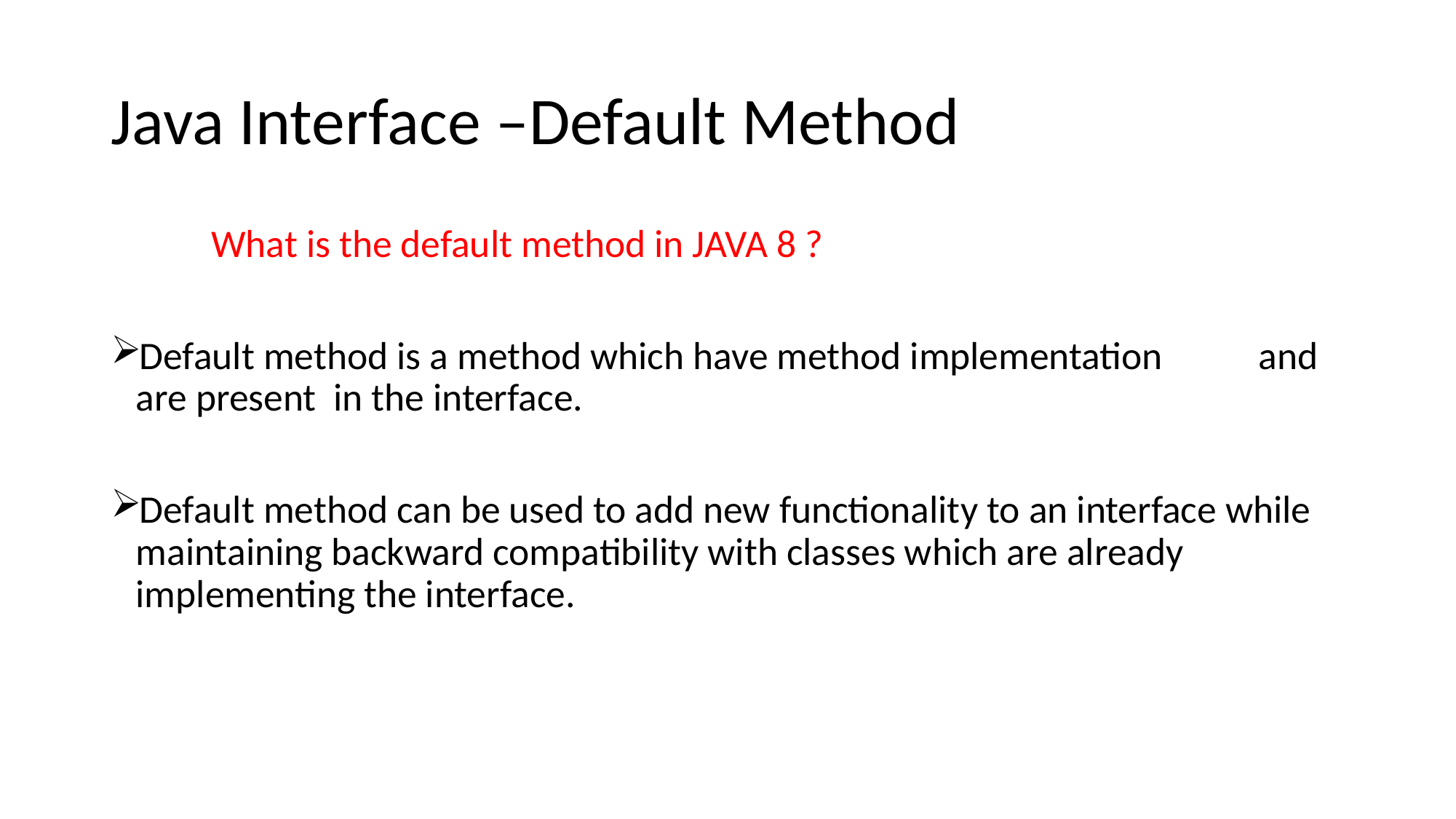

# Java Interface –Default Method
		What is the default method in JAVA 8 ?

Default method is a method which have method implementation           and are present  in the interface.

Default method can be used to add new functionality to an interface while maintaining backward compatibility with classes which are already implementing the interface.